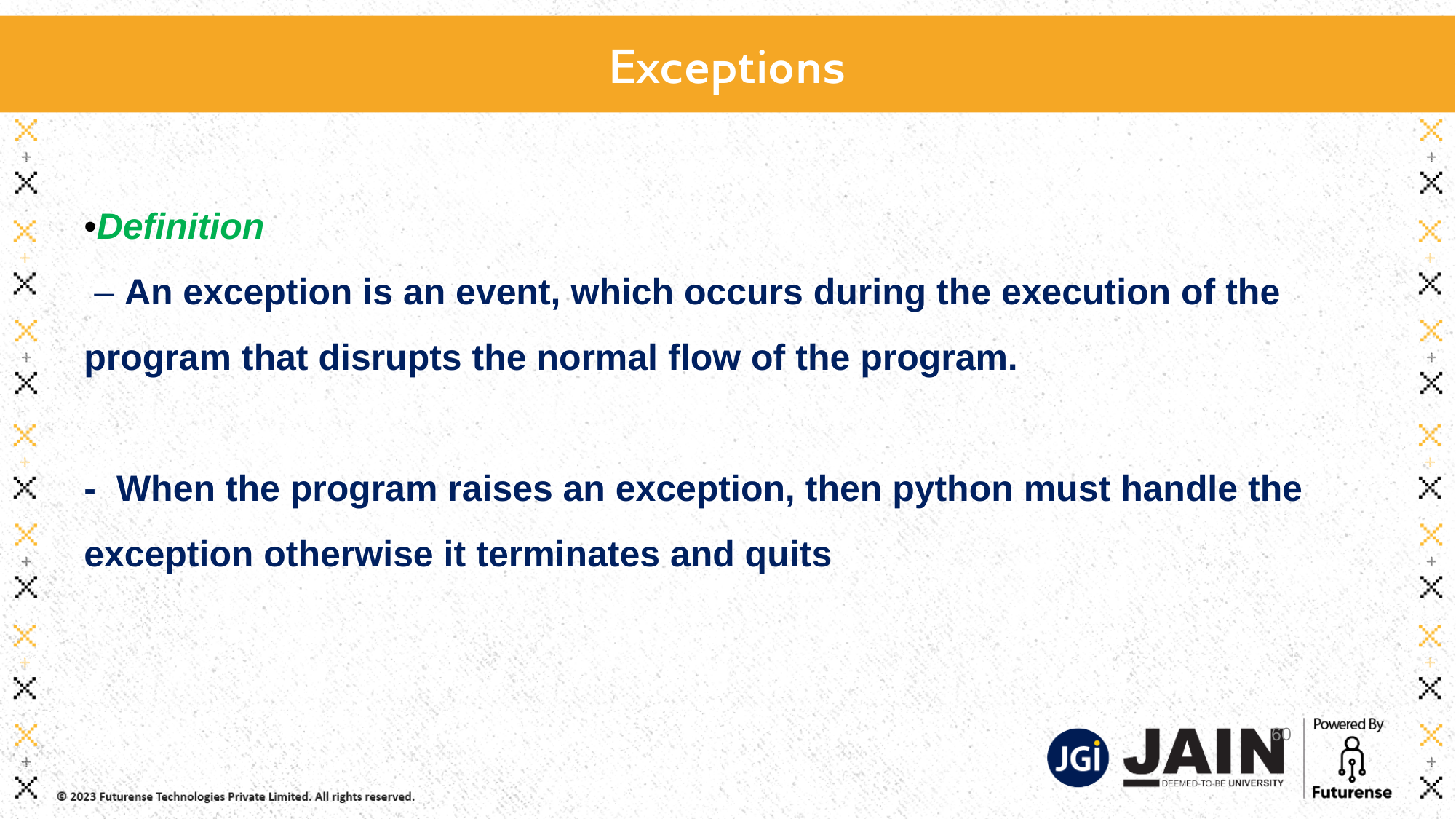

Exceptions

•Definition
 – An exception is an event, which occurs during the execution of the program that disrupts the normal flow of the program.

-  When the program raises an exception, then python must handle the exception otherwise it terminates and quits
60